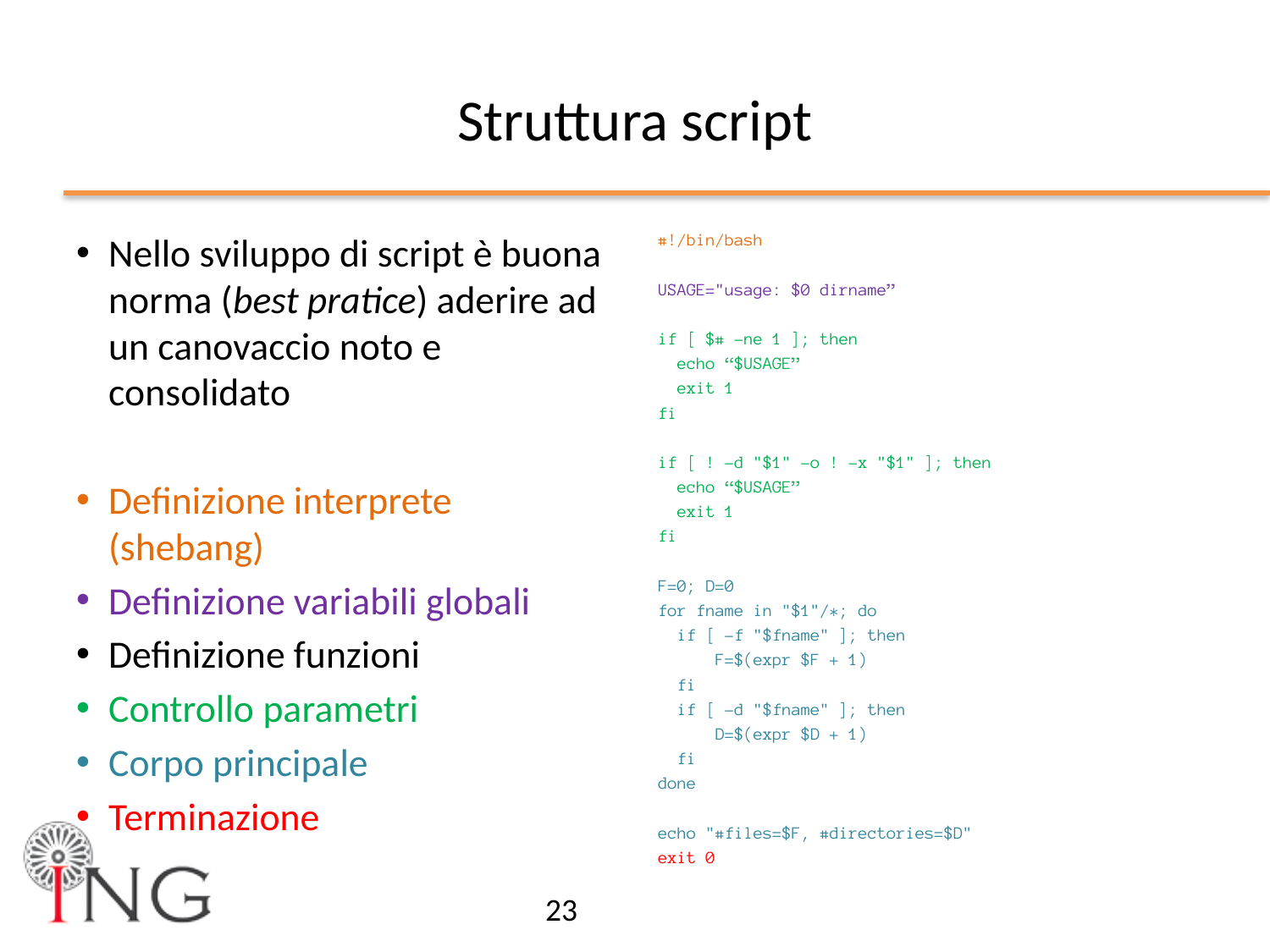

# Struttura script
Nello sviluppo di script è buona norma (best pratice) aderire ad un canovaccio noto e consolidato

Definizione interprete (shebang)
Definizione variabili globali
Definizione funzioni
Controllo parametri
Corpo principale
Terminazione

#!/bin/bash

USAGE="usage: $0 dirname”

if [ $# -ne 1 ]; then
  echo “$USAGE”
  exit 1
fi

if [ ! -d "$1" -o ! -x "$1" ]; then
  echo “$USAGE”
  exit 1
fi

F=0; D=0
for fname in "$1"/*; do
  if [ -f "$fname" ]; then
      F=$(expr $F + 1)
  fi
  if [ -d "$fname" ]; then
      D=$(expr $D + 1)
  fi
done

echo "#files=$F, #directories=$D"
exit 0

23